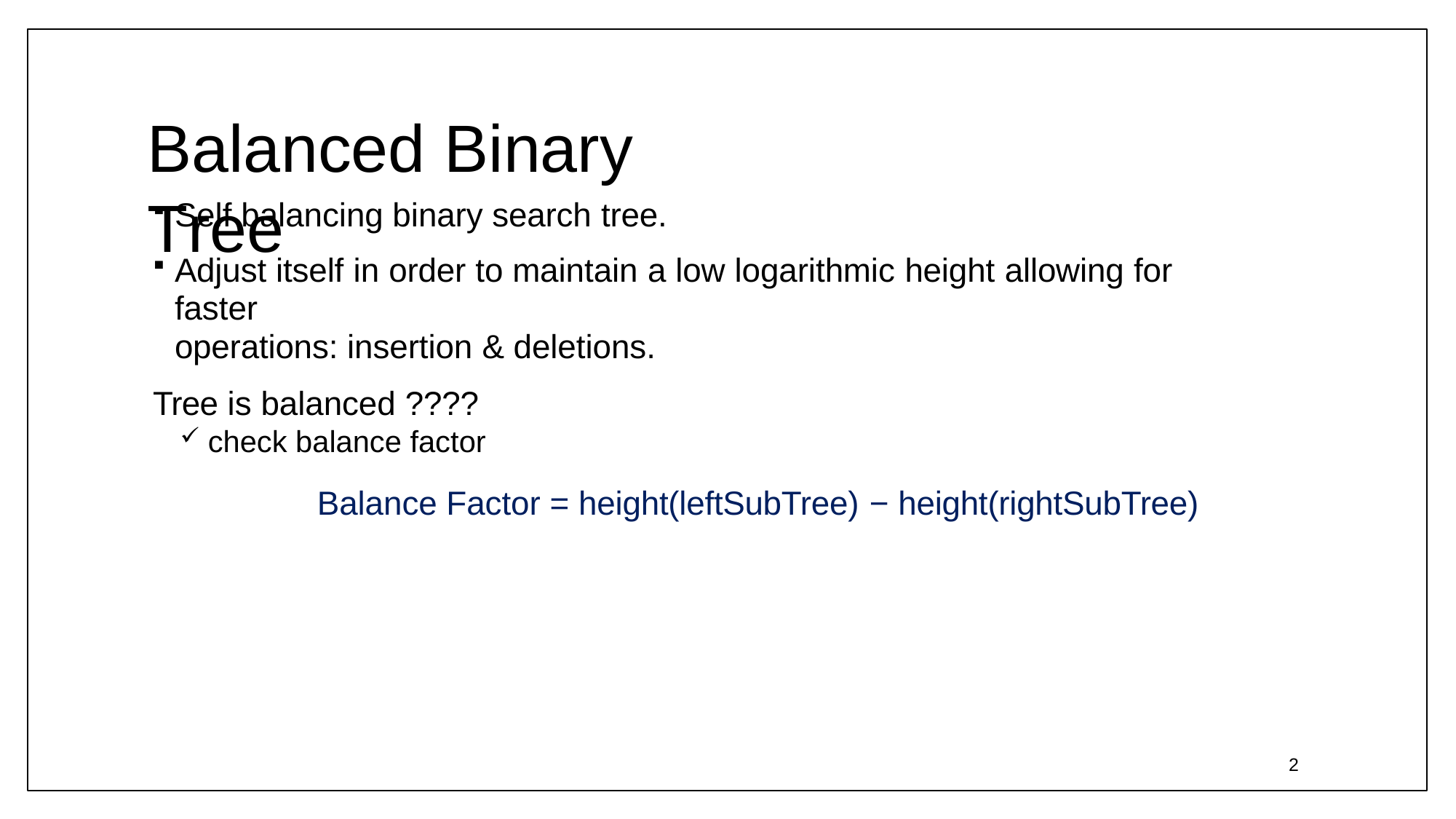

# Balanced Binary Tree
Self balancing binary search tree.
Adjust itself in order to maintain a low logarithmic height allowing for faster
operations: insertion & deletions.
Tree is balanced ????
check balance factor
Balance Factor = height(leftSubTree) − height(rightSubTree)
2